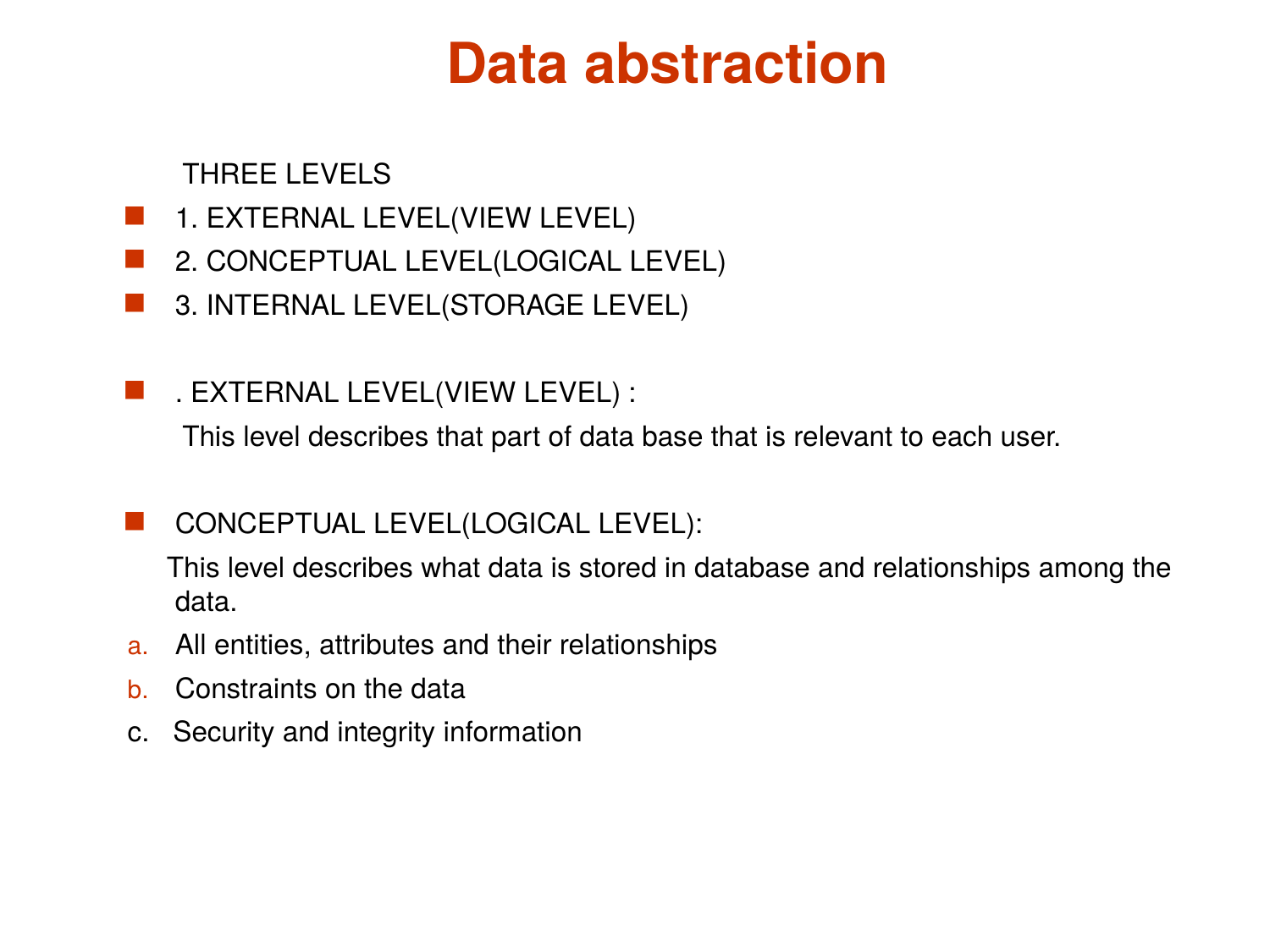

Data abstraction
       THREE LEVELS
1. EXTERNAL LEVEL(VIEW LEVEL)
2. CONCEPTUAL LEVEL(LOGICAL LEVEL)
3. INTERNAL LEVEL(STORAGE LEVEL)

. EXTERNAL LEVEL(VIEW LEVEL) :
       This level describes that part of data base that is relevant to each user.

CONCEPTUAL LEVEL(LOGICAL LEVEL):
     This level describes what data is stored in database and relationships among the data.
All entities, attributes and their relationships
Constraints on the data
c.   Security and integrity information